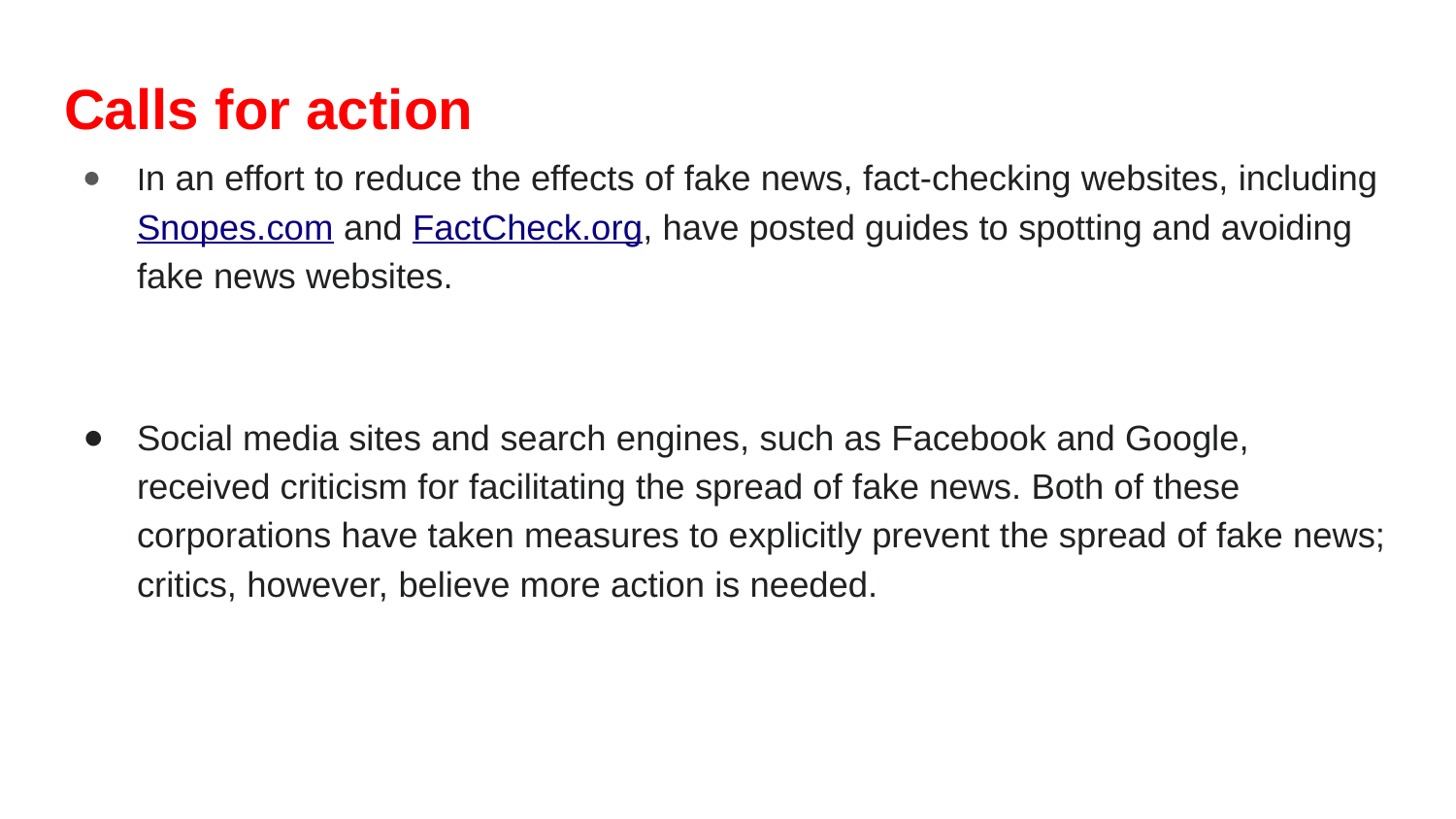

# Calls for action
In an effort to reduce the effects of fake news, fact-checking websites, including Snopes.com and FactCheck.org, have posted guides to spotting and avoiding fake news websites.

Social media sites and search engines, such as Facebook and Google, received criticism for facilitating the spread of fake news. Both of these corporations have taken measures to explicitly prevent the spread of fake news; critics, however, believe more action is needed.